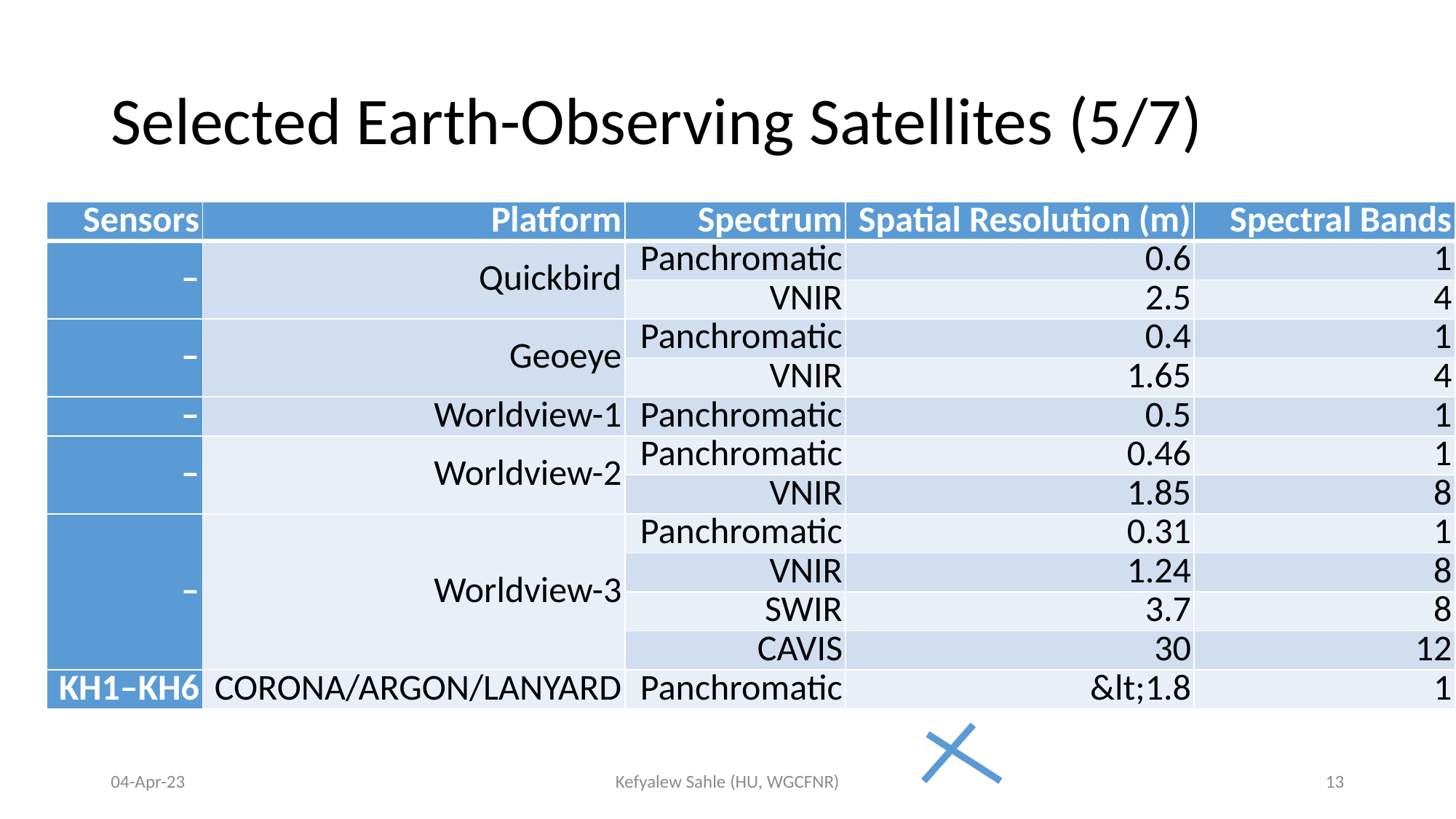

# Selected Earth-Observing Satellites (5/7)
| Sensors | Platform | Spectrum | Spatial Resolution (m) | Spectral Bands |
| --- | --- | --- | --- | --- |
| – | Quickbird | Panchromatic | 0.6 | 1 |
|  |  | VNIR | 2.5 | 4 |
| – | Geoeye | Panchromatic | 0.4 | 1 |
|  |  | VNIR | 1.65 | 4 |
| – | Worldview-1 | Panchromatic | 0.5 | 1 |
| – | Worldview-2 | Panchromatic | 0.46 | 1 |
|  |  | VNIR | 1.85 | 8 |
| – | Worldview-3 | Panchromatic | 0.31 | 1 |
|  |  | VNIR | 1.24 | 8 |
|  |  | SWIR | 3.7 | 8 |
|  |  | CAVIS | 30 | 12 |
| KH1–KH6 | CORONA/ARGON/LANYARD | Panchromatic | &lt;1.8 | 1 |
04-Apr-23
Kefyalew Sahle (HU, WGCFNR)
13